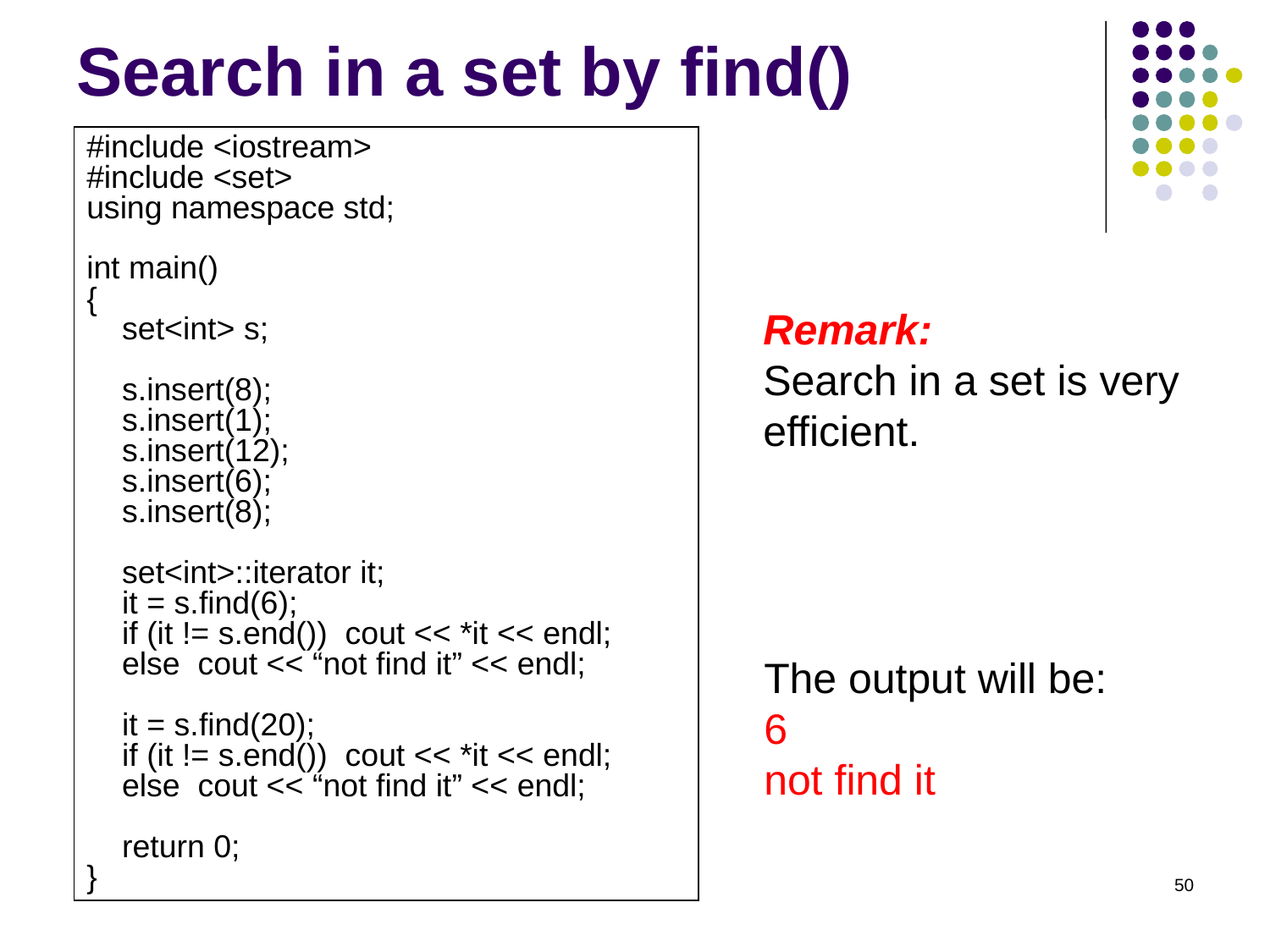

# Search in a set by find()
#include <iostream>
#include <set>
using namespace std;

int main()
{
    set<int> s;

    s.insert(8);
    s.insert(1);
    s.insert(12);
    s.insert(6);
    s.insert(8);

    set<int>::iterator it;
    it = s.find(6);
    if (it != s.end())  cout << *it << endl;
    else  cout << “not find it” << endl;

    it = s.find(20);
    if (it != s.end())  cout << *it << endl;
    else  cout << “not find it” << endl;

    return 0;
}
Remark:
Search in a set is very
efficient.
The output will be:
6
not find it
50